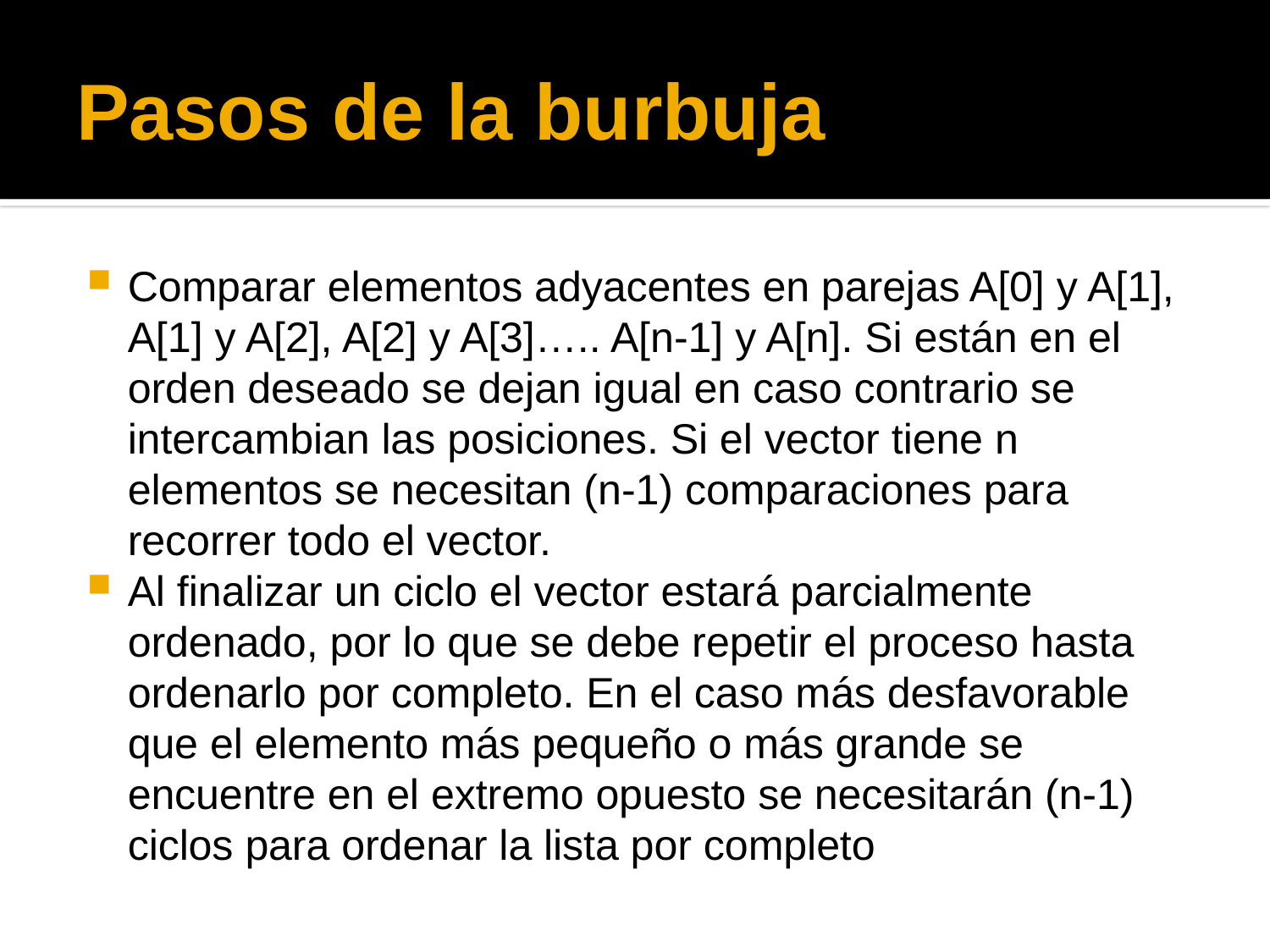

# Pasos de la burbuja
Comparar elementos adyacentes en parejas A[0] y A[1], A[1] y A[2], A[2] y A[3]….. A[n-1] y A[n]. Si están en el orden deseado se dejan igual en caso contrario se intercambian las posiciones. Si el vector tiene n elementos se necesitan (n-1) comparaciones para recorrer todo el vector.
Al finalizar un ciclo el vector estará parcialmente ordenado, por lo que se debe repetir el proceso hasta ordenarlo por completo. En el caso más desfavorable que el elemento más pequeño o más grande se encuentre en el extremo opuesto se necesitarán (n-1) ciclos para ordenar la lista por completo